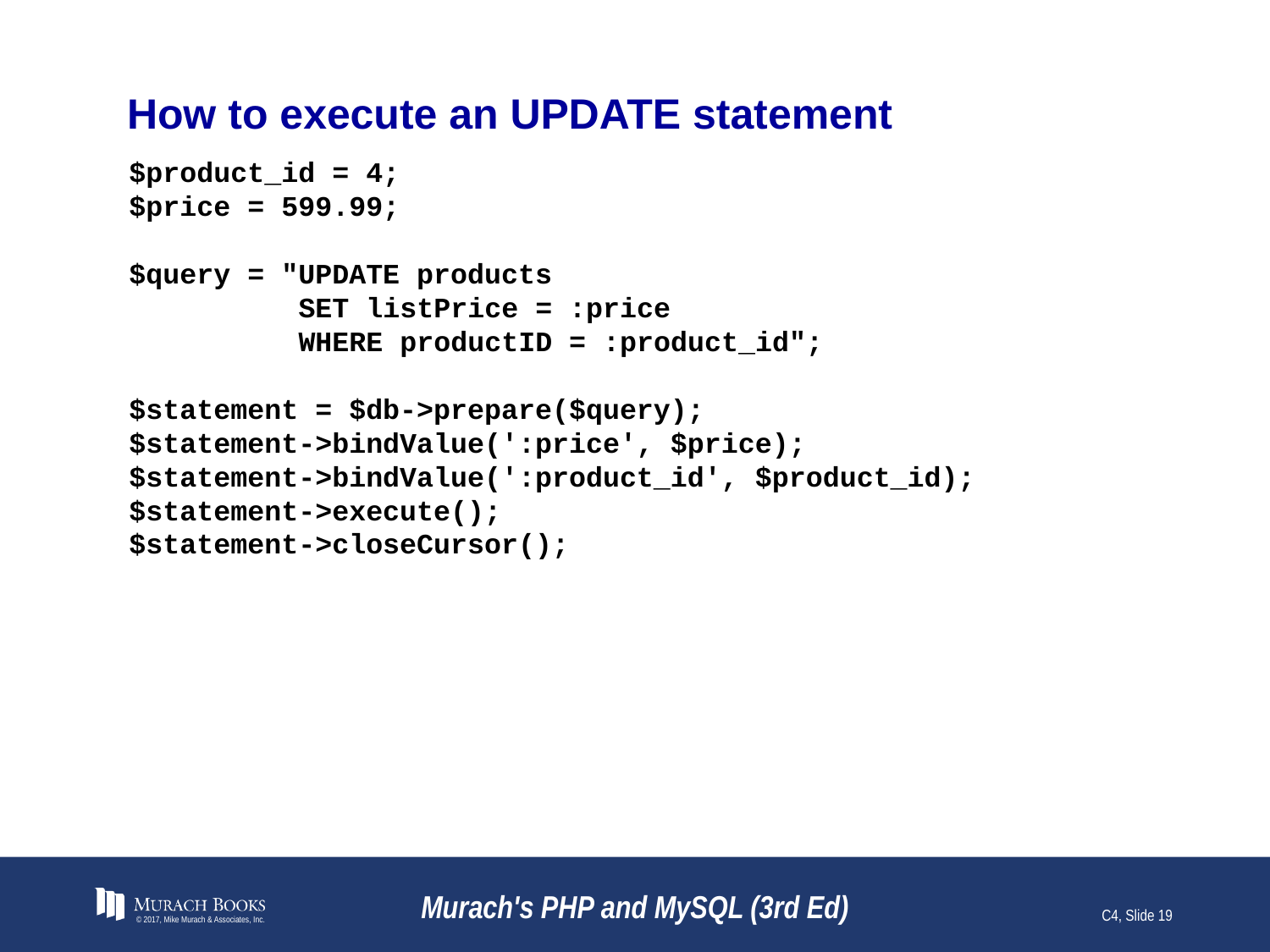

# How to execute an UPDATE statement
$product_id = 4;
$price = 599.99;

$query = "UPDATE products
          SET listPrice = :price
          WHERE productID = :product_id";

$statement = $db->prepare($query);
$statement->bindValue(':price', $price);
$statement->bindValue(':product_id', $product_id);
$statement->execute();
$statement->closeCursor();

© 2017, Mike Murach & Associates, Inc.
Murach's PHP and MySQL (3rd Ed)

C4, Slide 19